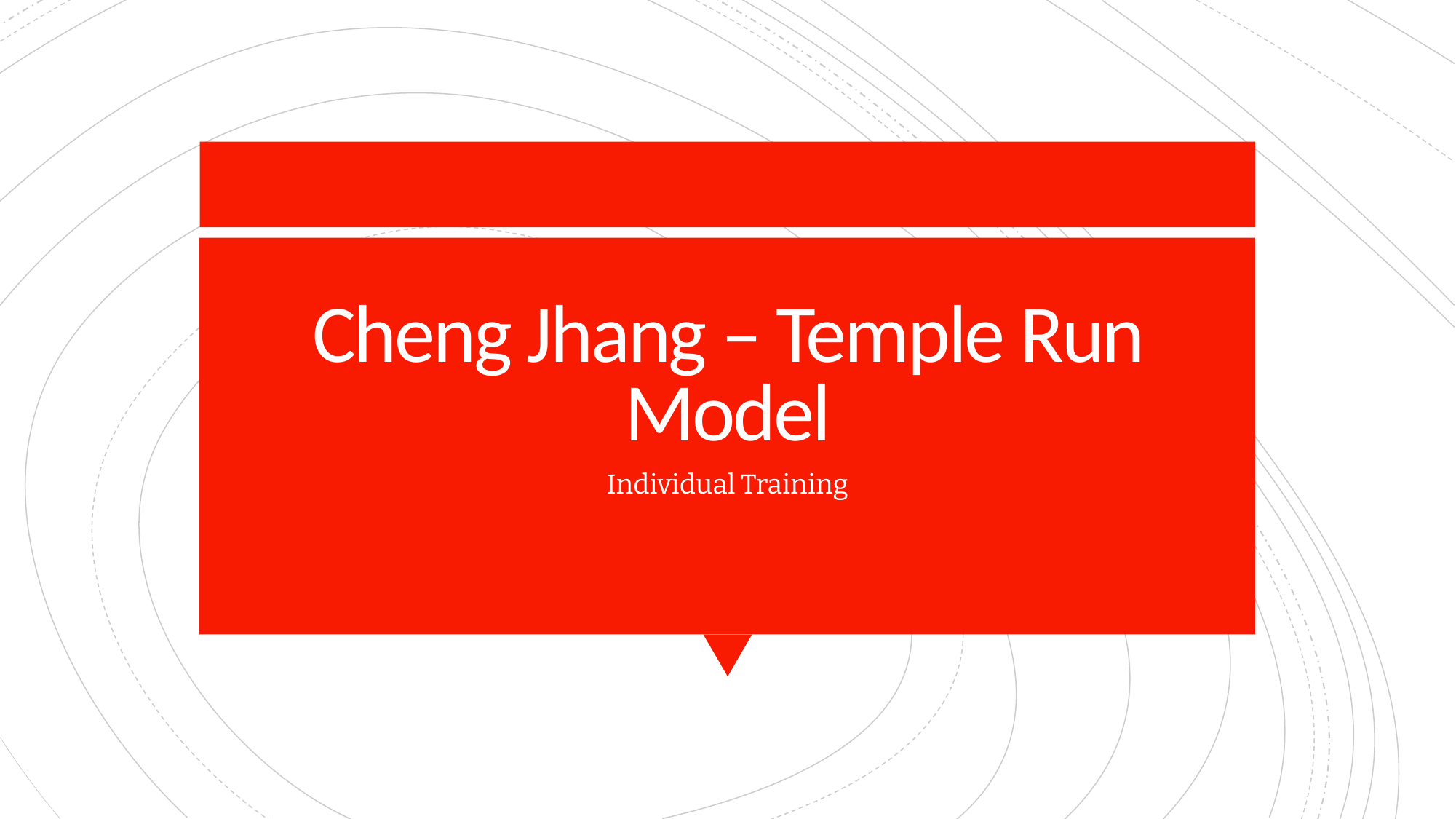

# Cheng Jhang – Temple Run Model
Individual Training